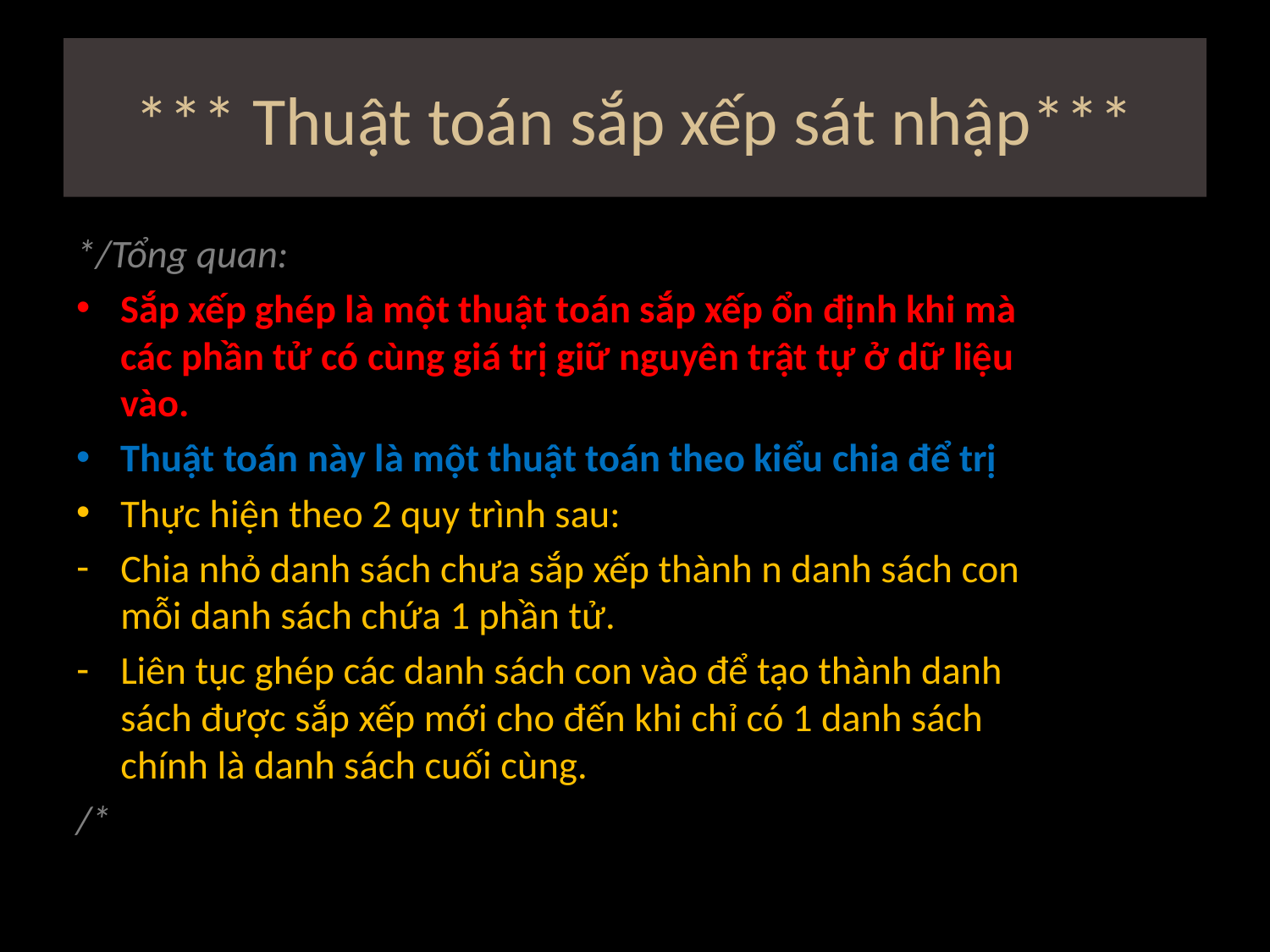

# *** Thuật toán sắp xếp sát nhập***
*/Tổng quan:
Sắp xếp ghép là một thuật toán sắp xếp ổn định khi mà các phần tử có cùng giá trị giữ nguyên trật tự ở dữ liệu vào.
Thuật toán này là một thuật toán theo kiểu chia để trị
Thực hiện theo 2 quy trình sau:
Chia nhỏ danh sách chưa sắp xếp thành n danh sách con mỗi danh sách chứa 1 phần tử.
Liên tục ghép các danh sách con vào để tạo thành danh sách được sắp xếp mới cho đến khi chỉ có 1 danh sách chính là danh sách cuối cùng.
/*